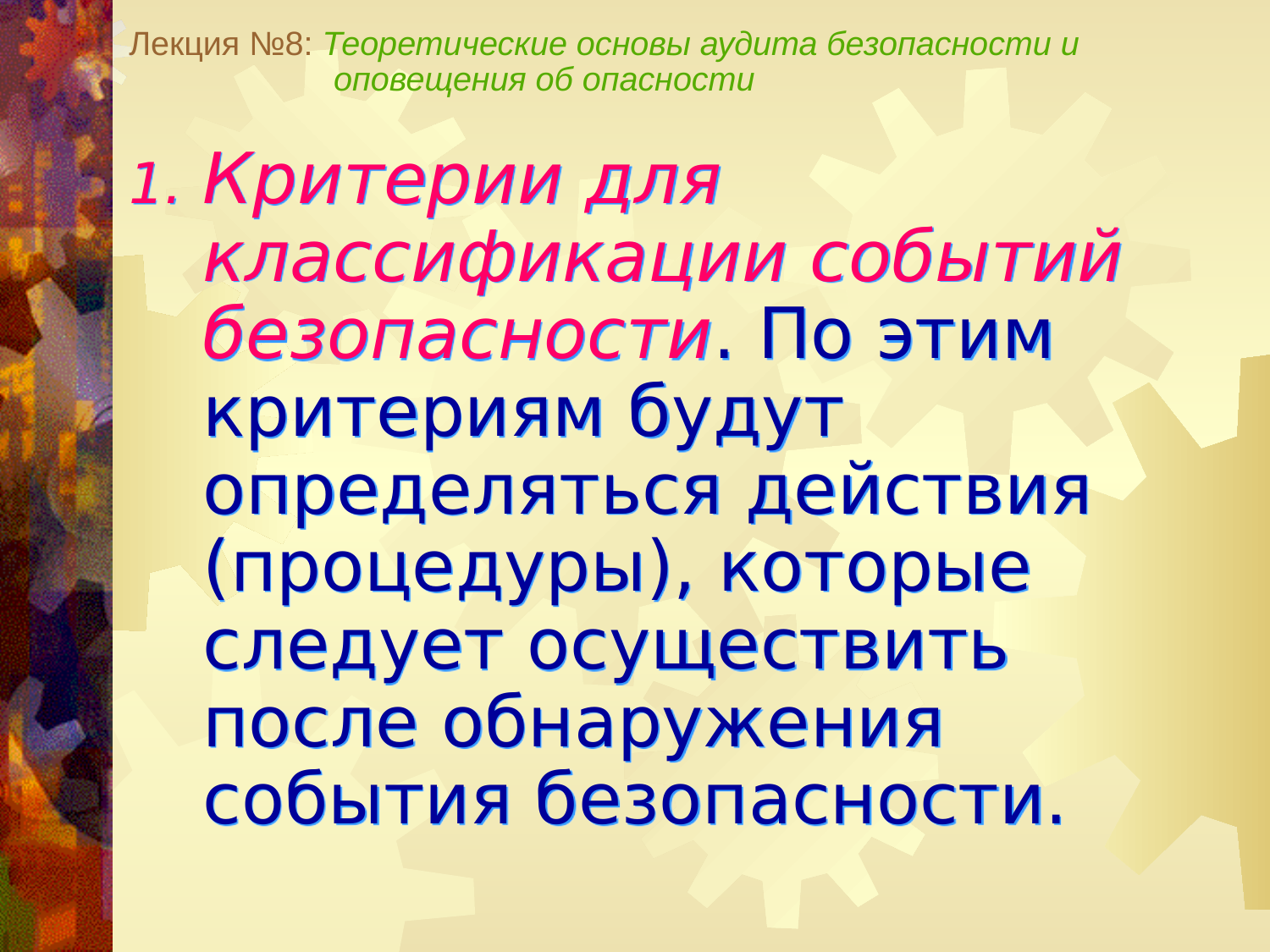

Лекция №8: Теоретические основы аудита безопасности и
                        оповещения об опасности
Критерии для классификации событий безопасности. По этим критериям будут определяться действия (процедуры), которые следует осуществить после обнаружения события безопасности.